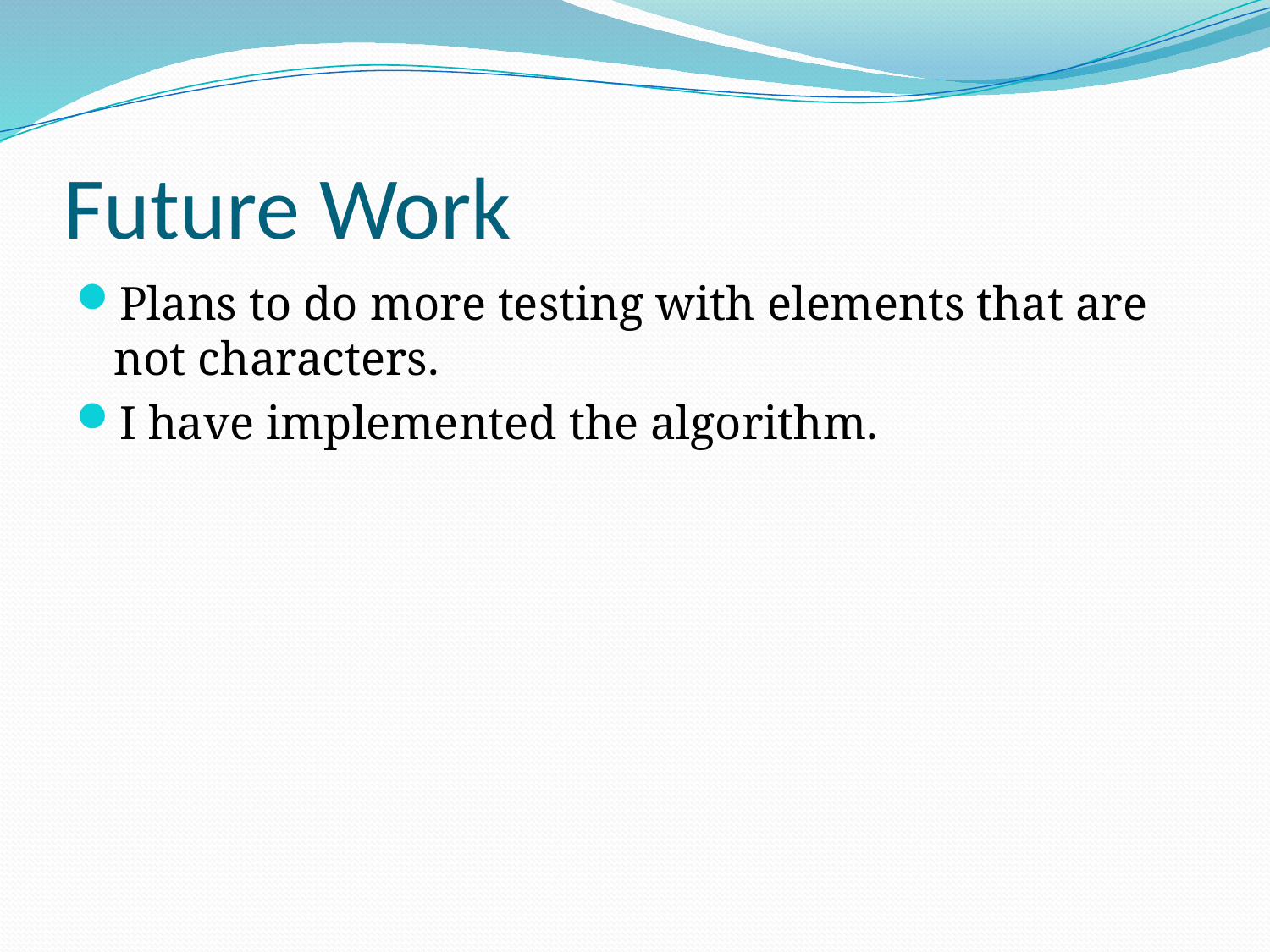

# Future Work
Plans to do more testing with elements that are not characters.
I have implemented the algorithm.